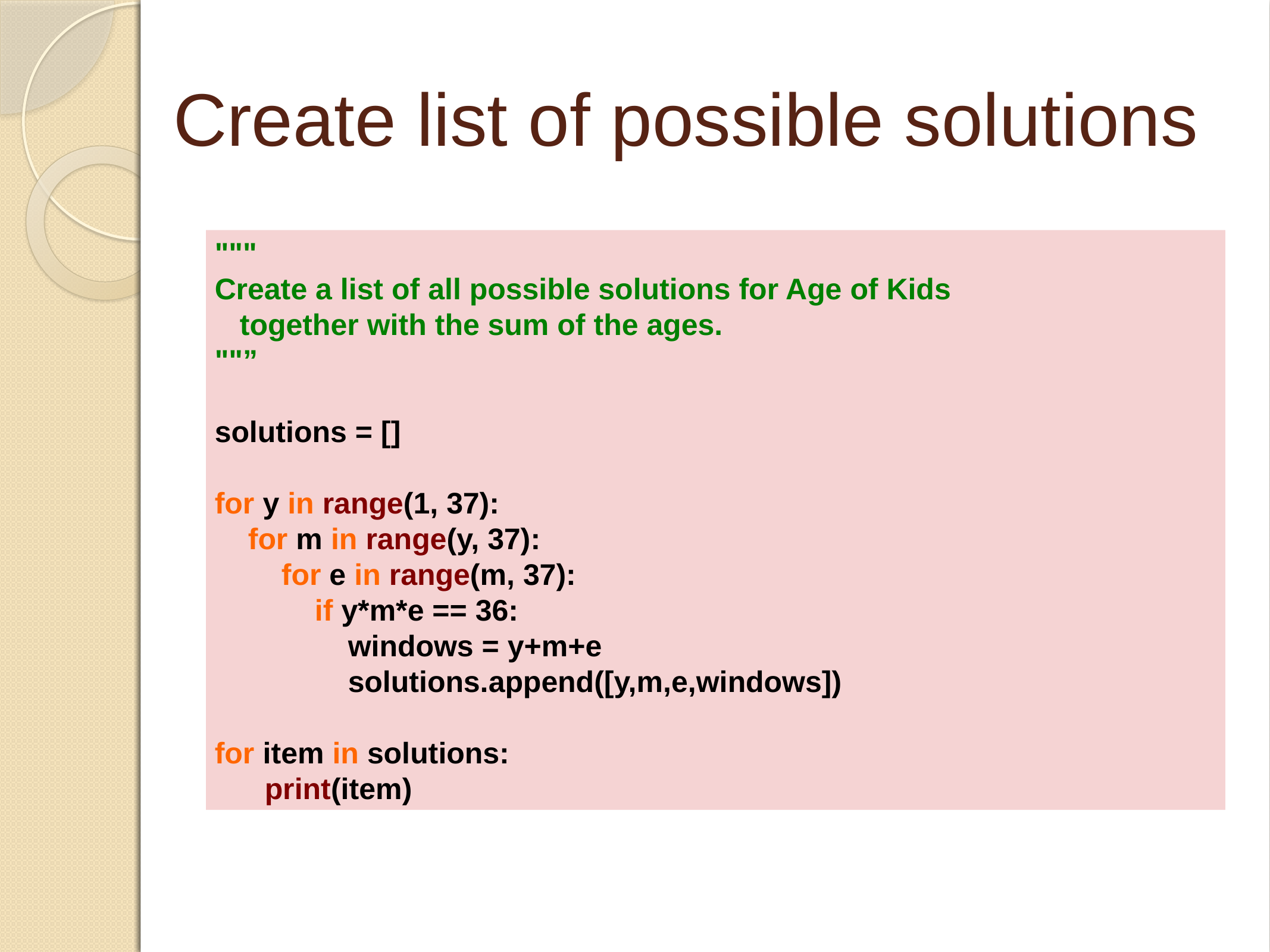

Create list of possible solutions
"""
Create a list of all possible solutions for Age of Kids
   together with the sum of the ages.
""”

solutions = []

for y in range(1, 37):
    for m in range(y, 37):
        for e in range(m, 37):
            if y*m*e == 36:
                windows = y+m+e
                solutions.append([y,m,e,windows])

for item in solutions:
      print(item)